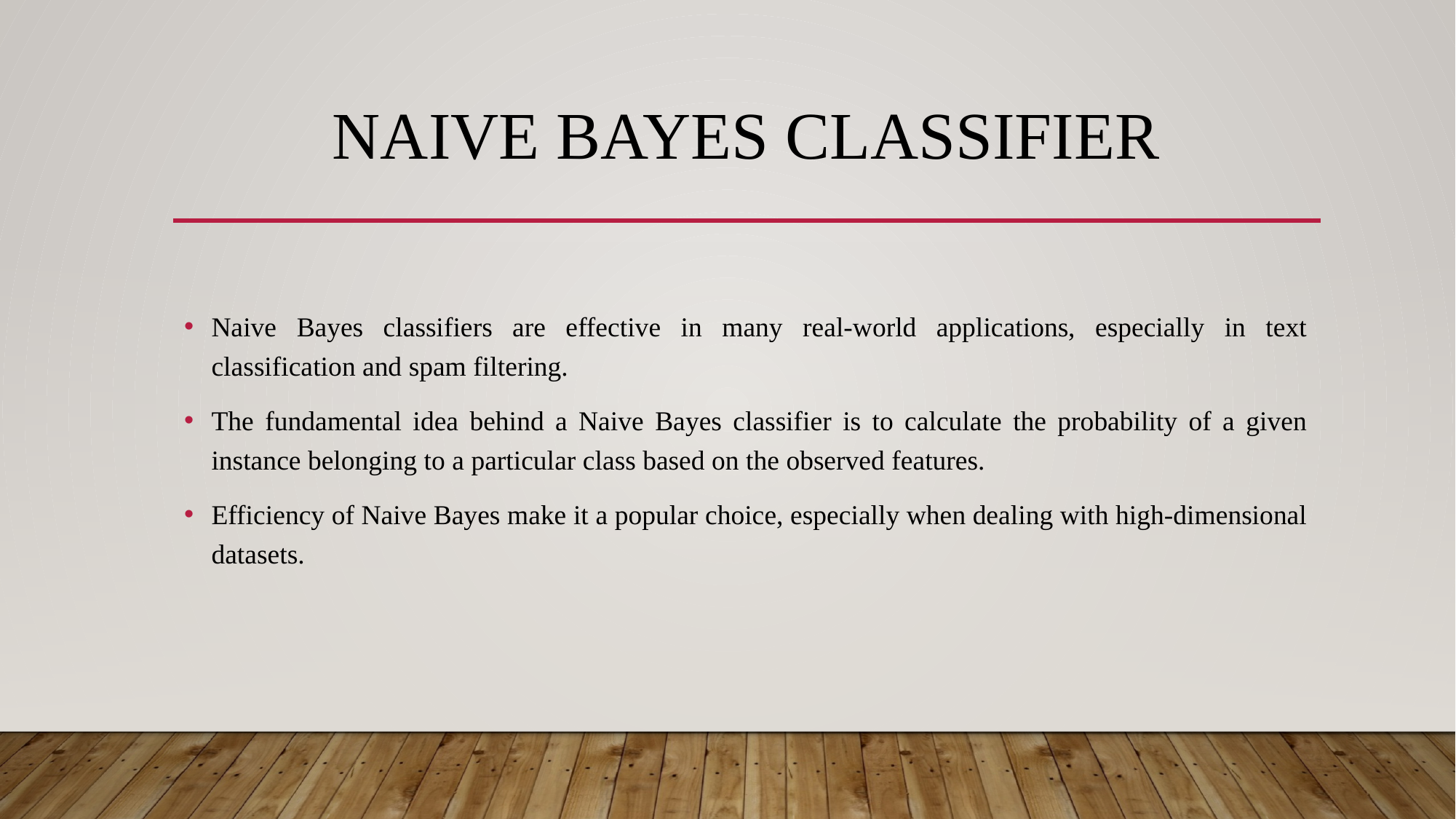

# Naive bayes classifier
Naive Bayes classifiers are effective in many real-world applications, especially in text classification and spam filtering.
The fundamental idea behind a Naive Bayes classifier is to calculate the probability of a given instance belonging to a particular class based on the observed features.
Efficiency of Naive Bayes make it a popular choice, especially when dealing with high-dimensional datasets.